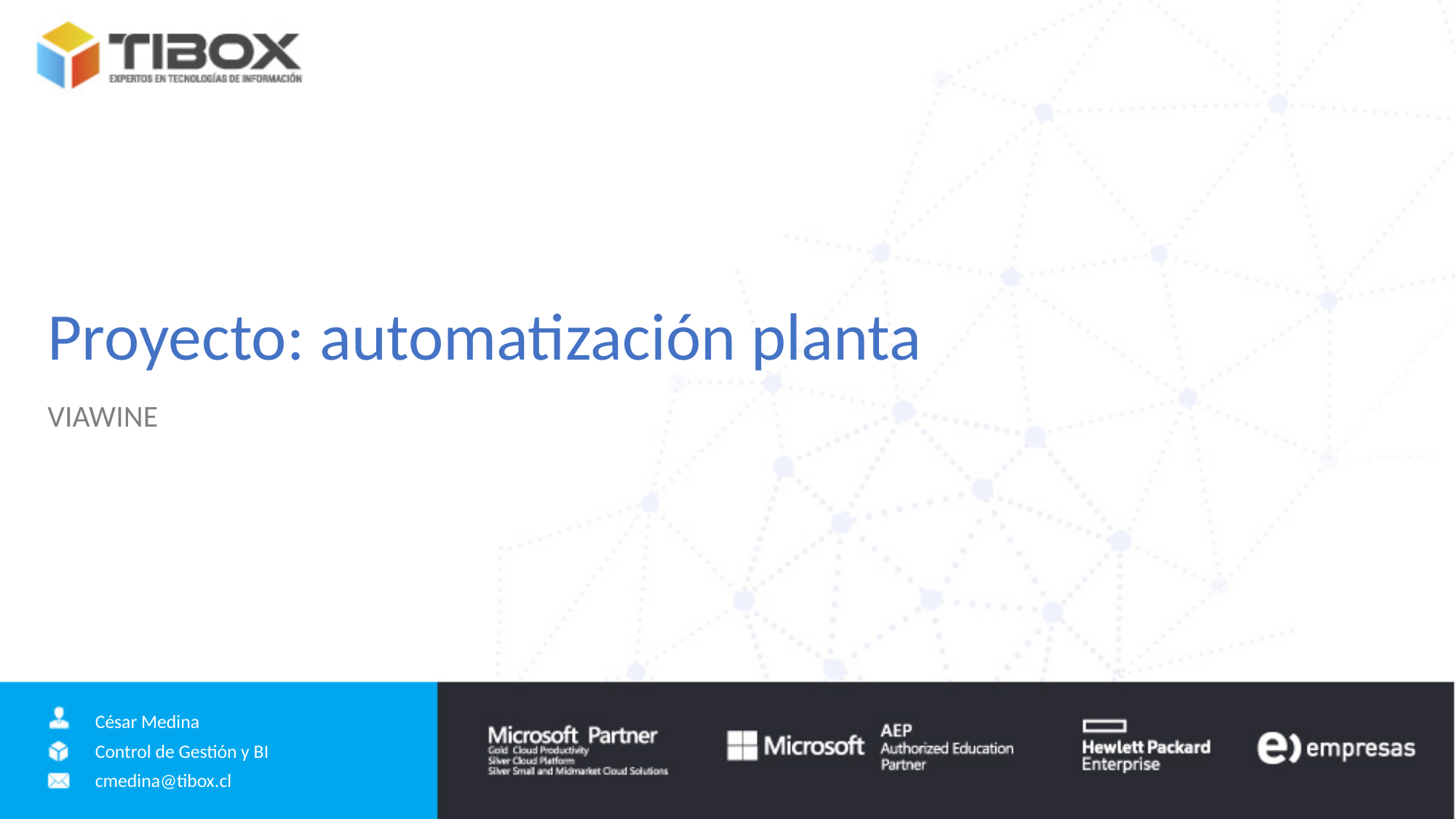

# Proyecto: automatización planta
VIAWINE
César Medina
Control de Gestión y BI
cmedina@tibox.cl